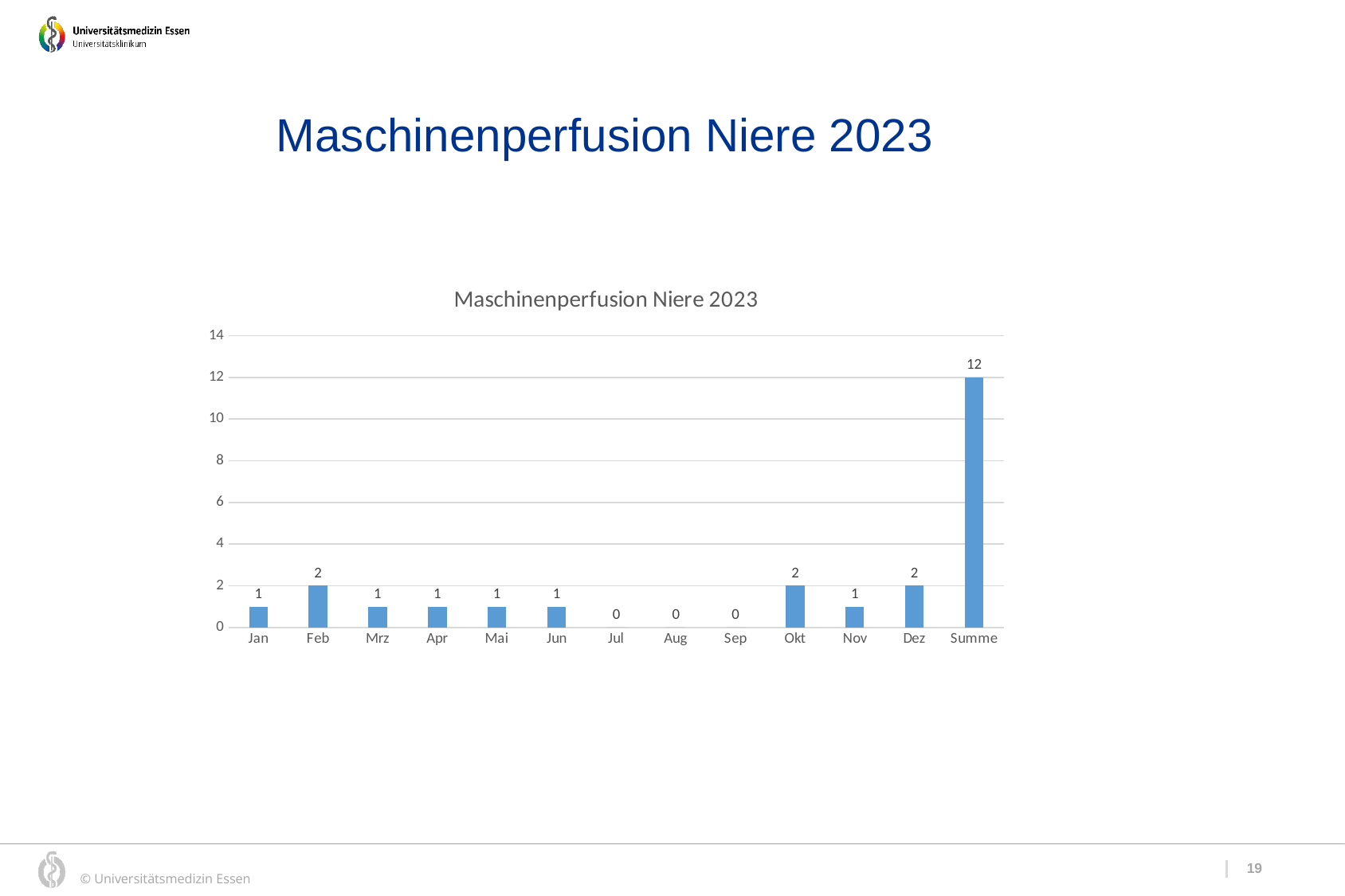

Maschinenperfusion Niere 2023

### Chart: Maschinenperfusion Niere 2023

| Category |  |
|---|---|
| Jan | 1.0 |
| Feb | 2.0 |
| Mrz | 1.0 |
| Apr | 1.0 |
| Mai | 1.0 |
| Jun | 1.0 |
| Jul | 0.0 |
| Aug | 0.0 |
| Sep | 0.0 |
| Okt | 2.0 |
| Nov | 1.0 |
| Dez | 2.0 |
| Summe | 12.0 |
19